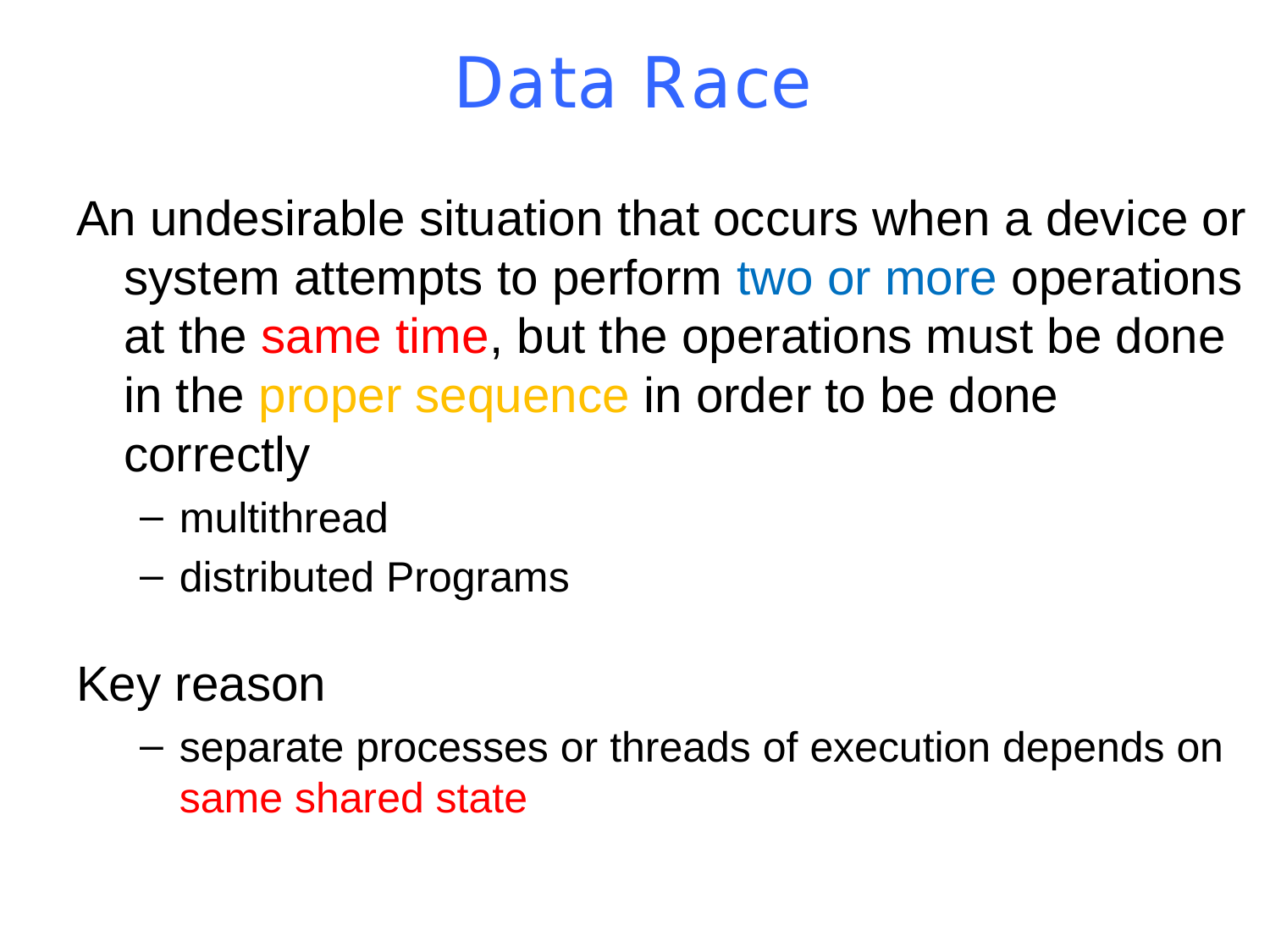

# Data Race
An undesirable situation that occurs when a device or system attempts to perform two or more operations at the same time, but the operations must be done in the proper sequence in order to be done correctly
multithread
distributed Programs

Key reason
separate processes or threads of execution depends on same shared state